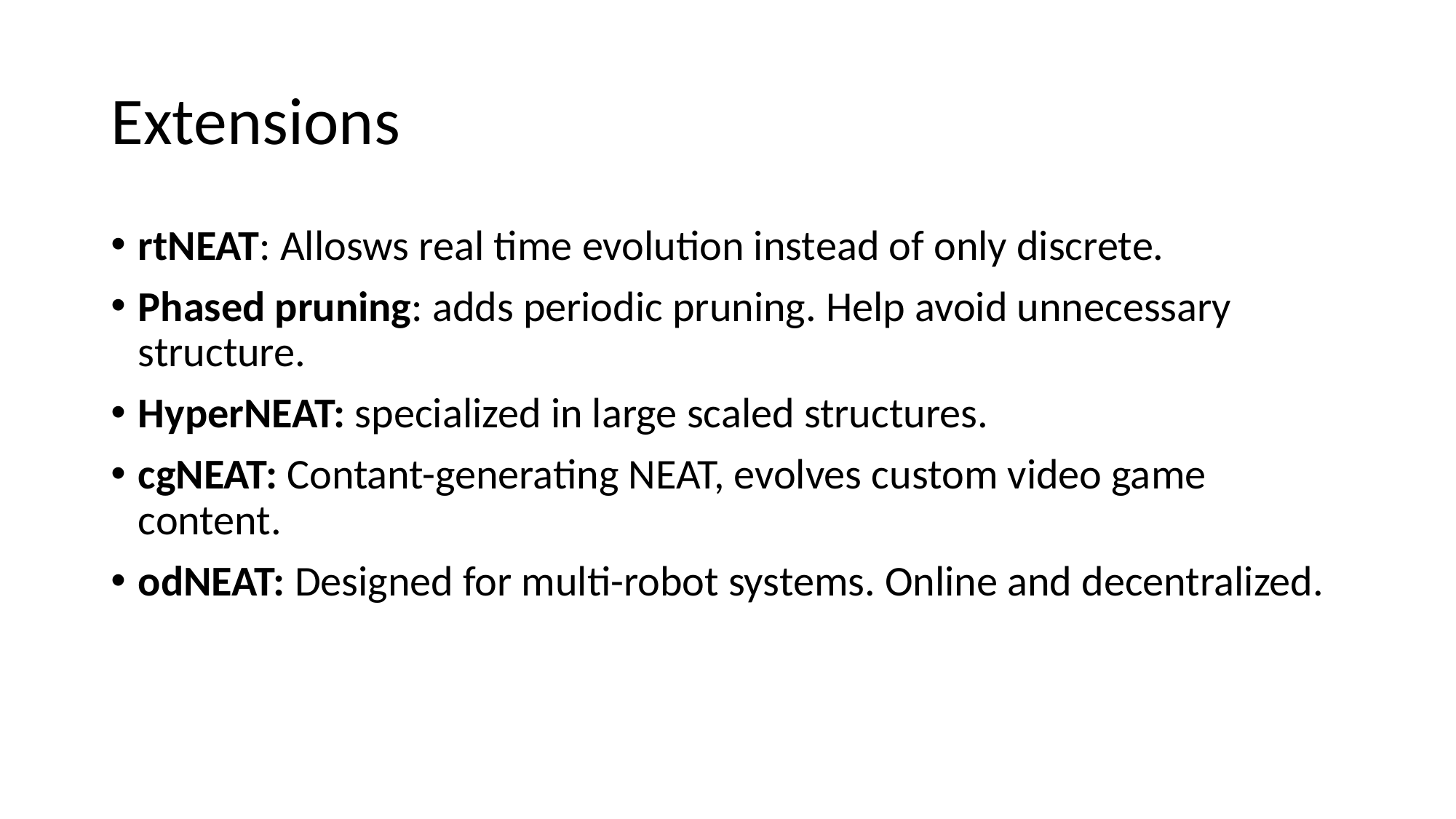

# Extensions
rtNEAT: Allosws real time evolution instead of only discrete.
Phased pruning: adds periodic pruning. Help avoid unnecessary structure.
HyperNEAT: specialized in large scaled structures.
cgNEAT: Contant-generating NEAT, evolves custom video game content.
odNEAT: Designed for multi-robot systems. Online and decentralized.